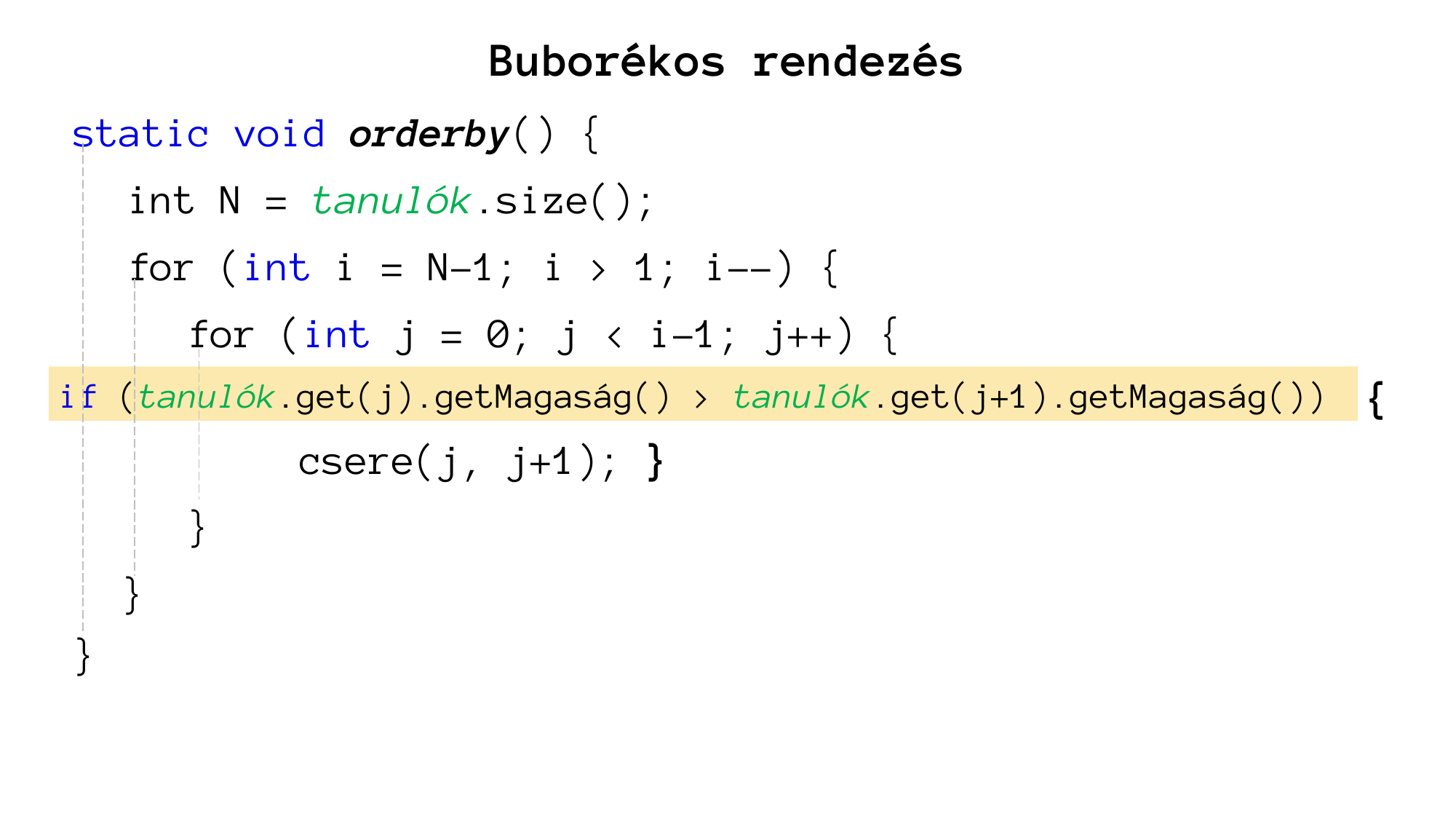

Buborékos rendezés
static void orderby() {
int N = tanulók.size();
for (int i = N-1; i > 1; i--) {
for (int j = 0; j < i-1; j++) {
{
if (tanulók.get(j).getMagaság() > tanulók.get(j+1).getMagaság())
csere(j, j+1); }
}
}
}